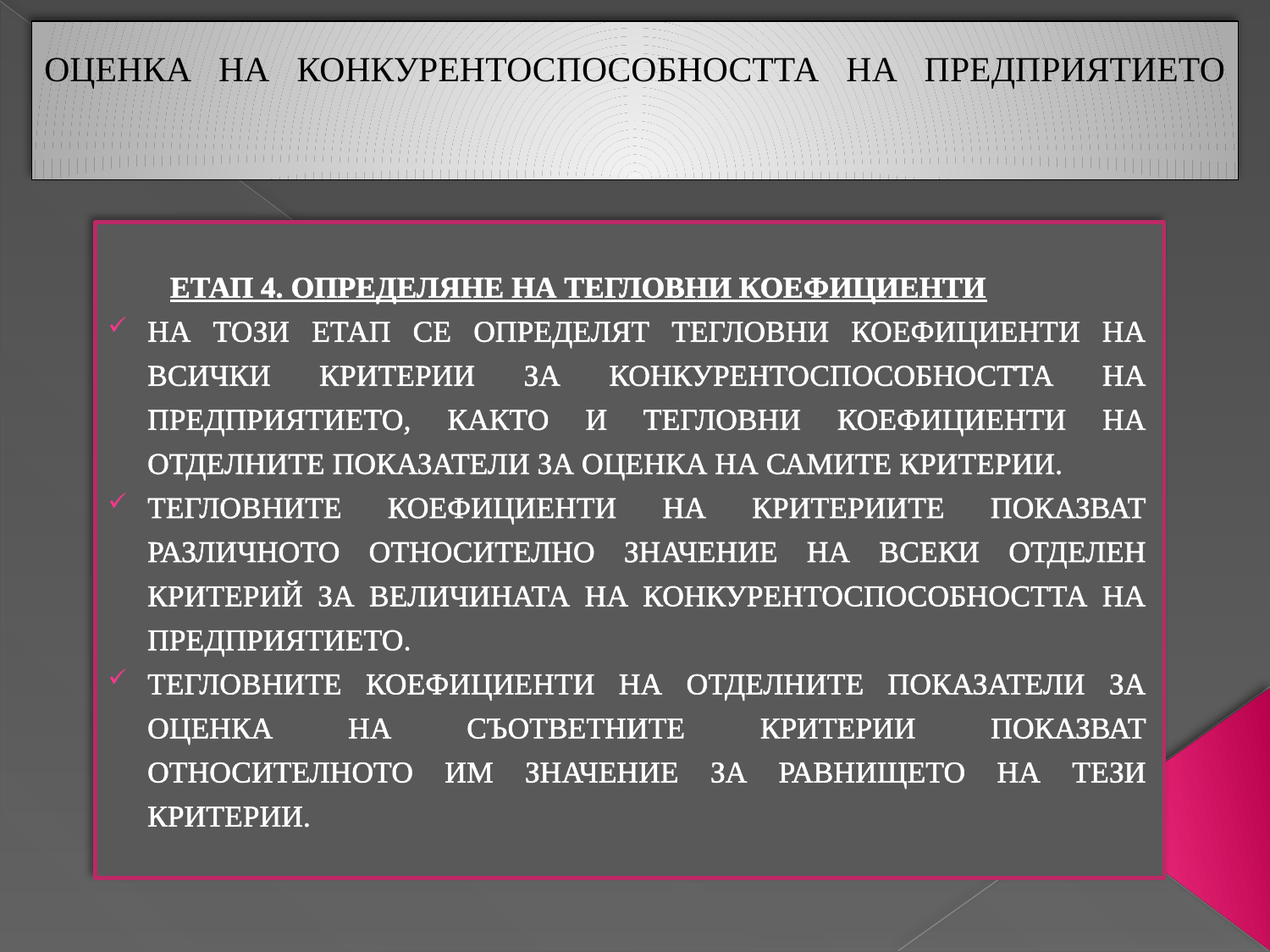

# Оценка на конкурентоспособността на предприятието
Етап 4. Определяне на тегловни коефициенти
На този етап се определят тегловни коефициенти на всички критерии за конкурентоспособността на предприятието, както и тегловни коефициенти на отделните показатели за оценка на самите критерии.
Тегловните коефициенти на критериите показват различното относително значение на всеки отделен критерий за величината на конкурентоспособността на предприятието.
Тегловните коефициенти на отделните показатели за оценка на съответните критерии показват относителното им значение за равнището на тези критерии.